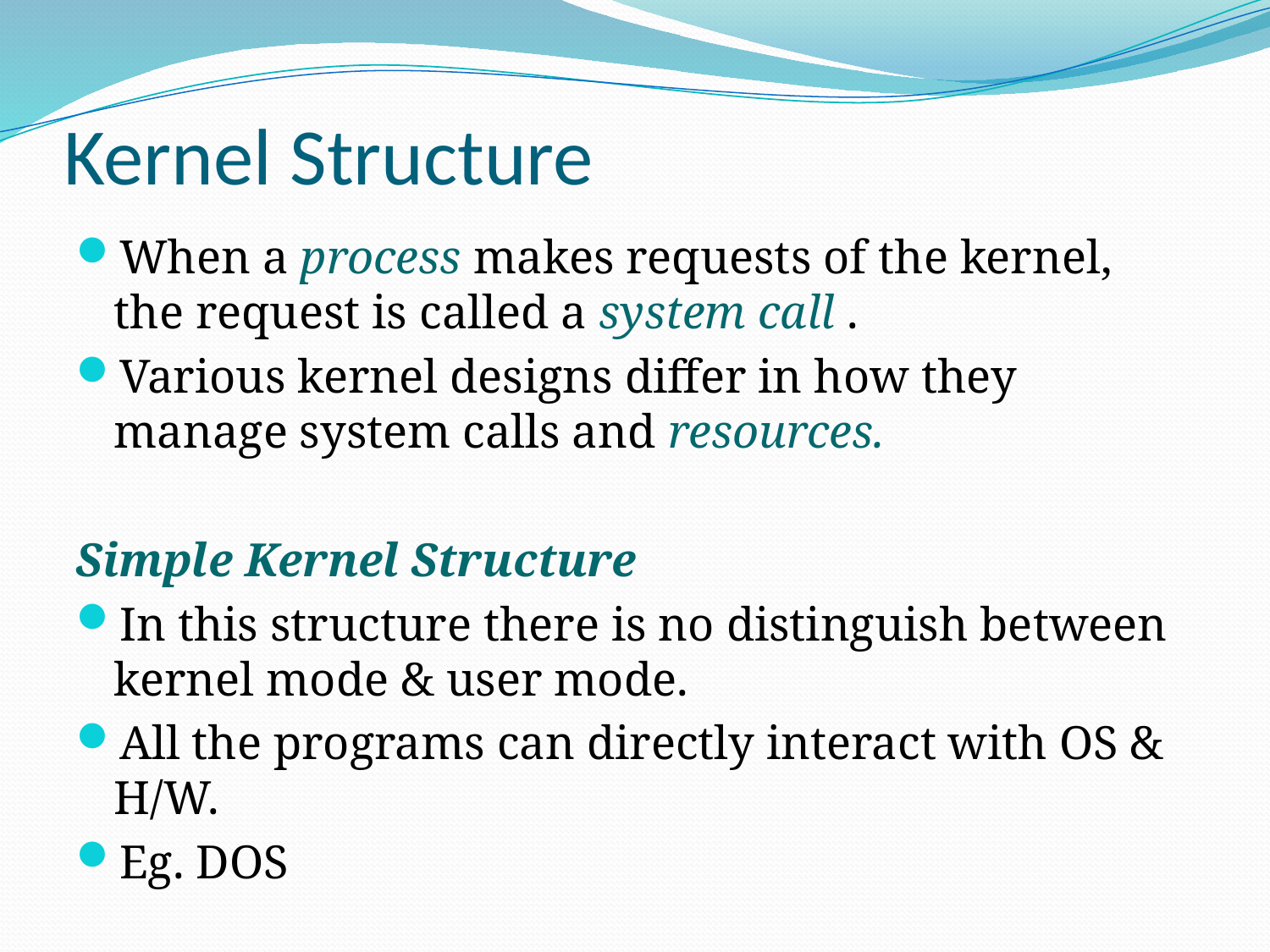

# Kernel Structure
When a process makes requests of the kernel, the request is called a system call .
Various kernel designs differ in how they manage system calls and resources.

Simple Kernel Structure
In this structure there is no distinguish between kernel mode & user mode.
All the programs can directly interact with OS & H/W.
Eg. DOS